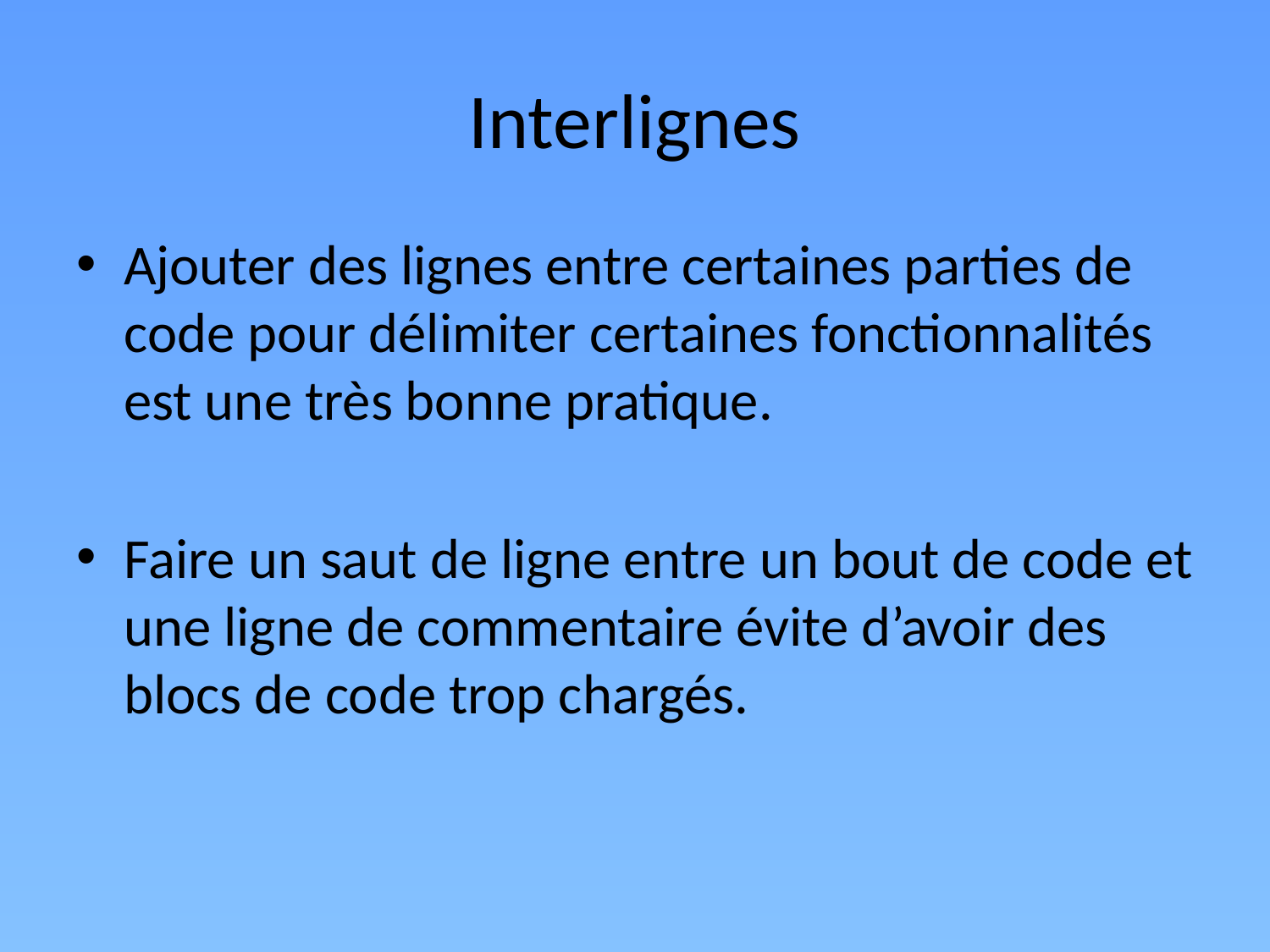

# Interlignes
Ajouter des lignes entre certaines parties de code pour délimiter certaines fonctionnalités est une très bonne pratique.

Faire un saut de ligne entre un bout de code et une ligne de commentaire évite d’avoir des blocs de code trop chargés.